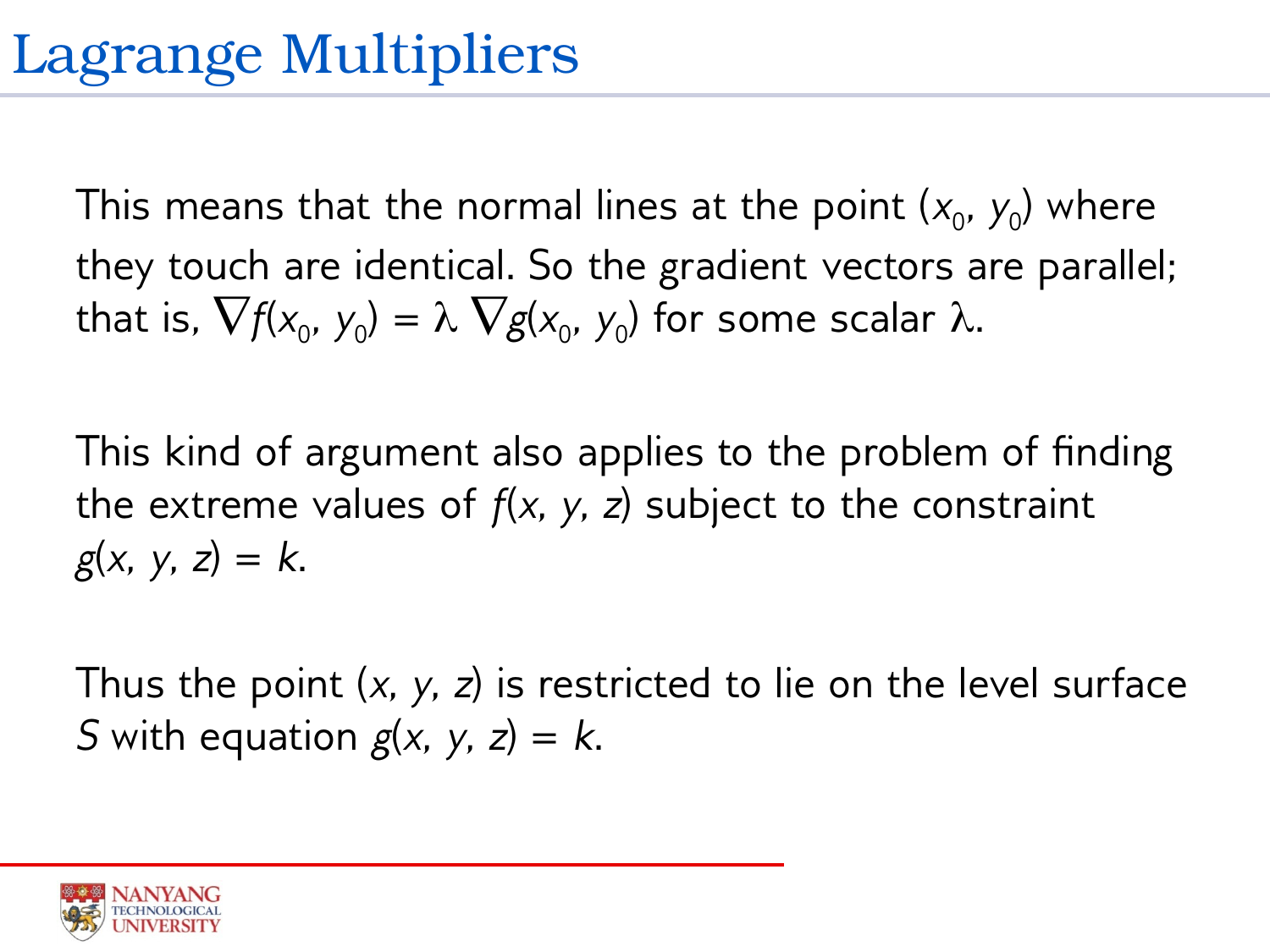

# Lagrange Multipliers
This means that the normal lines at the point (x0, y0) where they touch are identical. So the gradient vectors are parallel; that is, ∇f (x0, y0) = λ ∇g(x0, y0) for some scalar λ.

This kind of argument also applies to the problem of finding the extreme values of f (x, y, z) subject to the constraint
g(x, y, z) = k.

Thus the point (x, y, z) is restricted to lie on the level surface S with equation g(x, y, z) = k.